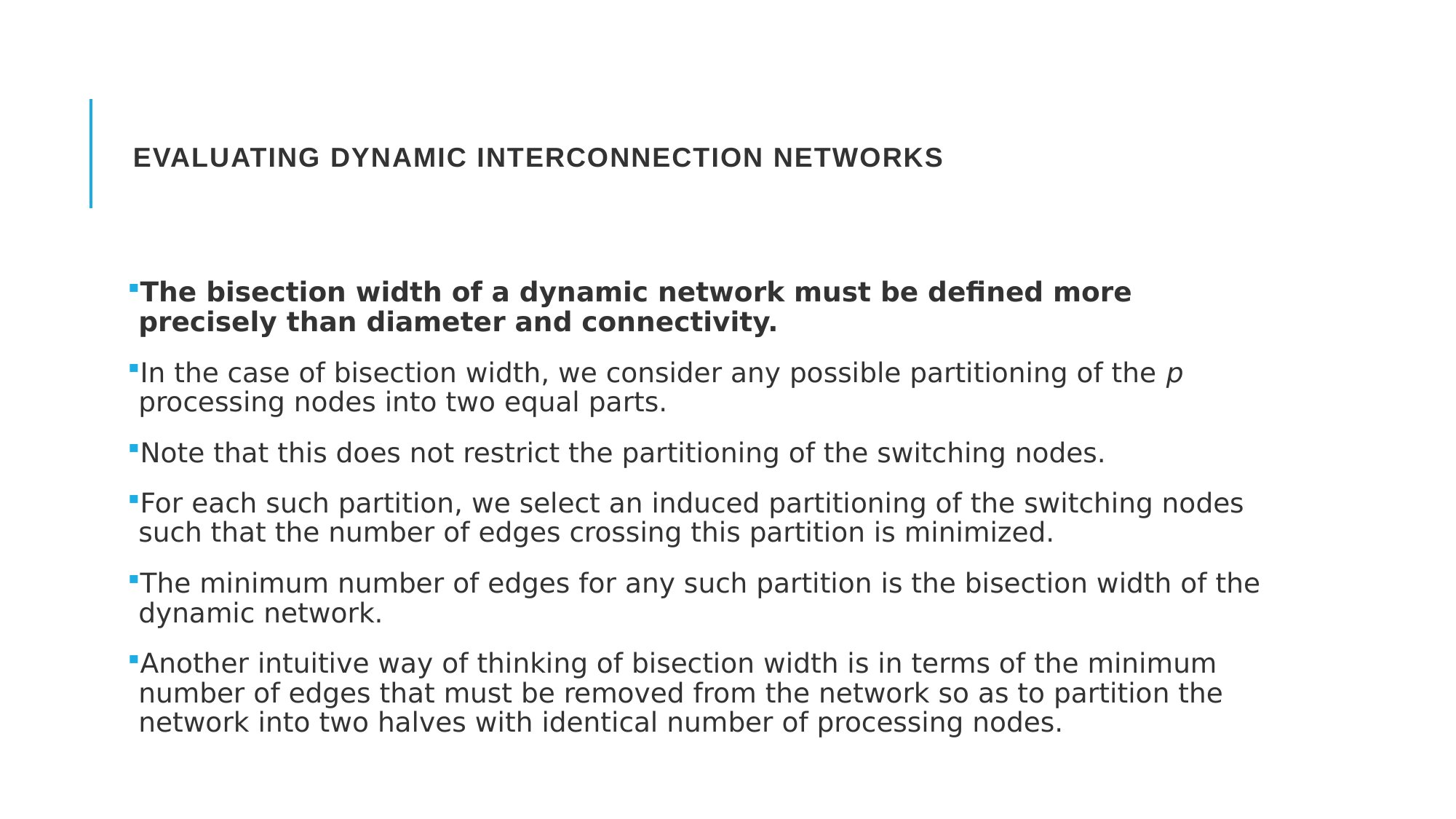

# Evaluating Dynamic Interconnection Networks
The bisection width of a dynamic network must be defined more precisely than diameter and connectivity.
In the case of bisection width, we consider any possible partitioning of the p processing nodes into two equal parts.
Note that this does not restrict the partitioning of the switching nodes.
For each such partition, we select an induced partitioning of the switching nodes such that the number of edges crossing this partition is minimized.
The minimum number of edges for any such partition is the bisection width of the dynamic network.
Another intuitive way of thinking of bisection width is in terms of the minimum number of edges that must be removed from the network so as to partition the network into two halves with identical number of processing nodes.